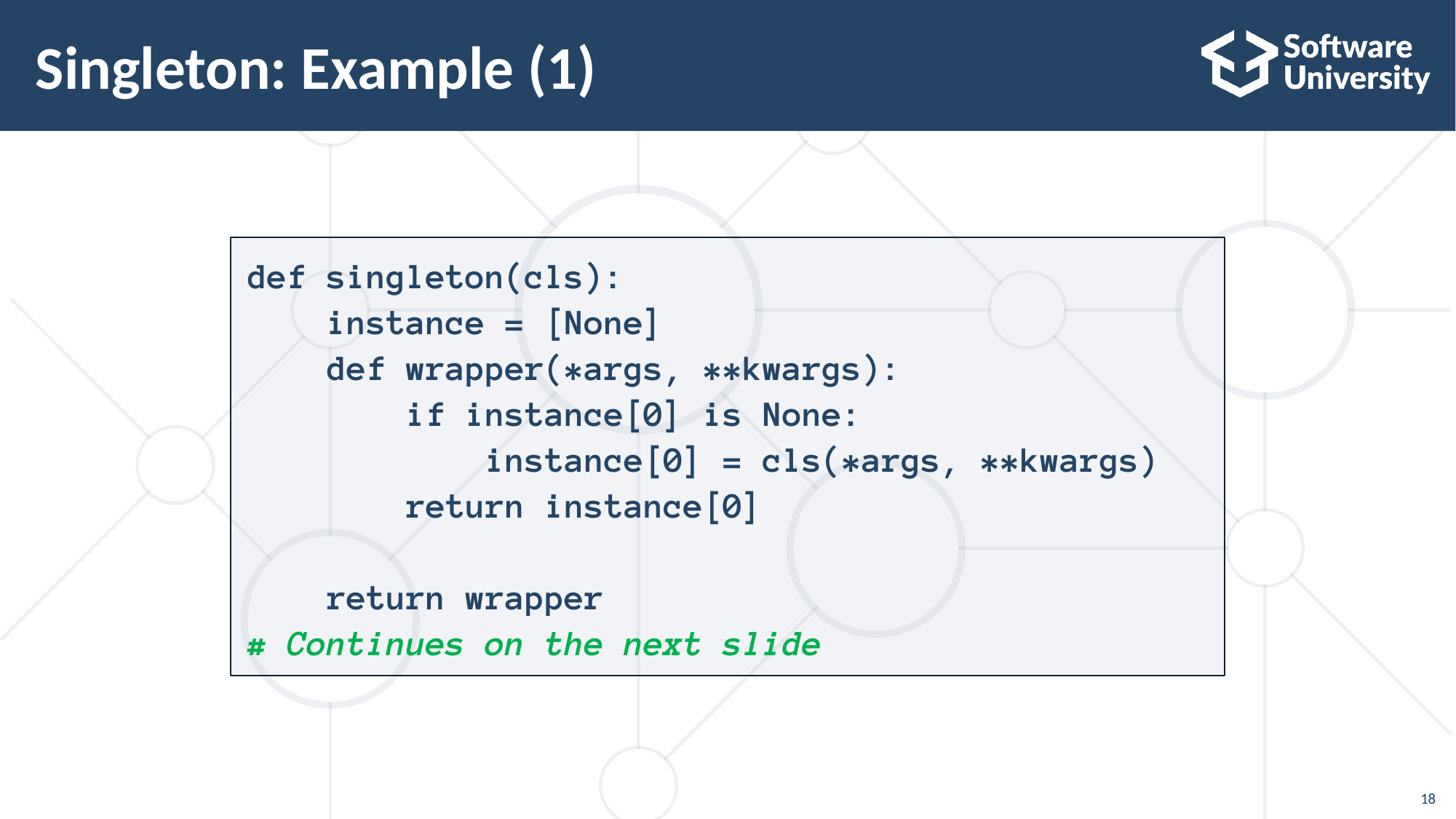

# Singleton: Example (1)
def singleton(cls):
    instance = [None]
    def wrapper(*args, **kwargs):
        if instance[0] is None:
            instance[0] = cls(*args, **kwargs)
        return instance[0]

    return wrapper
# Continues on the next slide
18